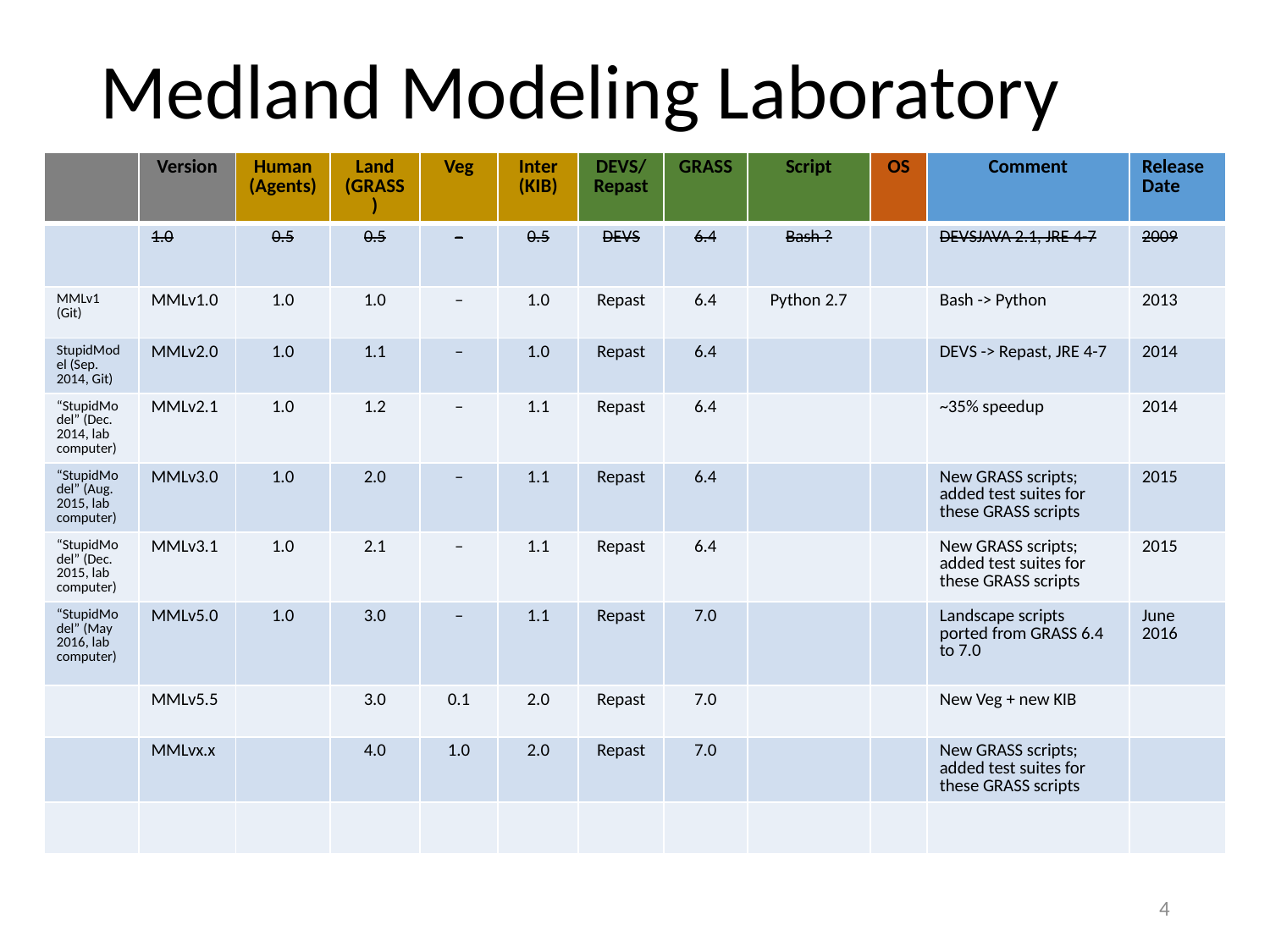

# Medland Modeling Laboratory
|  | Version | Human (Agents) | Land (GRASS) | Veg | Inter (KIB) | DEVS/ Repast | GRASS | Script | OS | Comment | Release Date |
| --- | --- | --- | --- | --- | --- | --- | --- | --- | --- | --- | --- |
|  | 1.0 | 0.5 | 0.5 | – | 0.5 | DEVS | 6.4 | Bash ? |  | DEVSJAVA 2.1, JRE 4-7 | 2009 |
| MMLv1 (Git) | MMLv1.0 | 1.0 | 1.0 | – | 1.0 | Repast | 6.4 | Python 2.7 |  | Bash -> Python | 2013 |
| StupidModel (Sep. 2014, Git) | MMLv2.0 | 1.0 | 1.1 | – | 1.0 | Repast | 6.4 |  |  | DEVS -> Repast, JRE 4-7 | 2014 |
| “StupidModel” (Dec. 2014, lab computer) | MMLv2.1 | 1.0 | 1.2 | – | 1.1 | Repast | 6.4 |  |  | ~35% speedup | 2014 |
| “StupidModel” (Aug. 2015, lab computer) | MMLv3.0 | 1.0 | 2.0 | – | 1.1 | Repast | 6.4 |  |  | New GRASS scripts; added test suites for these GRASS scripts | 2015 |
| “StupidModel” (Dec. 2015, lab computer) | MMLv3.1 | 1.0 | 2.1 | – | 1.1 | Repast | 6.4 |  |  | New GRASS scripts; added test suites for these GRASS scripts | 2015 |
| “StupidModel” (May 2016, lab computer) | MMLv5.0 | 1.0 | 3.0 | – | 1.1 | Repast | 7.0 |  |  | Landscape scripts ported from GRASS 6.4 to 7.0 | June 2016 |
|  | MMLv5.5 |  | 3.0 | 0.1 | 2.0 | Repast | 7.0 |  |  | New Veg + new KIB |  |
|  | MMLvx.x |  | 4.0 | 1.0 | 2.0 | Repast | 7.0 |  |  | New GRASS scripts; added test suites for these GRASS scripts |  |
|  |  |  |  |  |  |  |  |  |  |  |  |
4